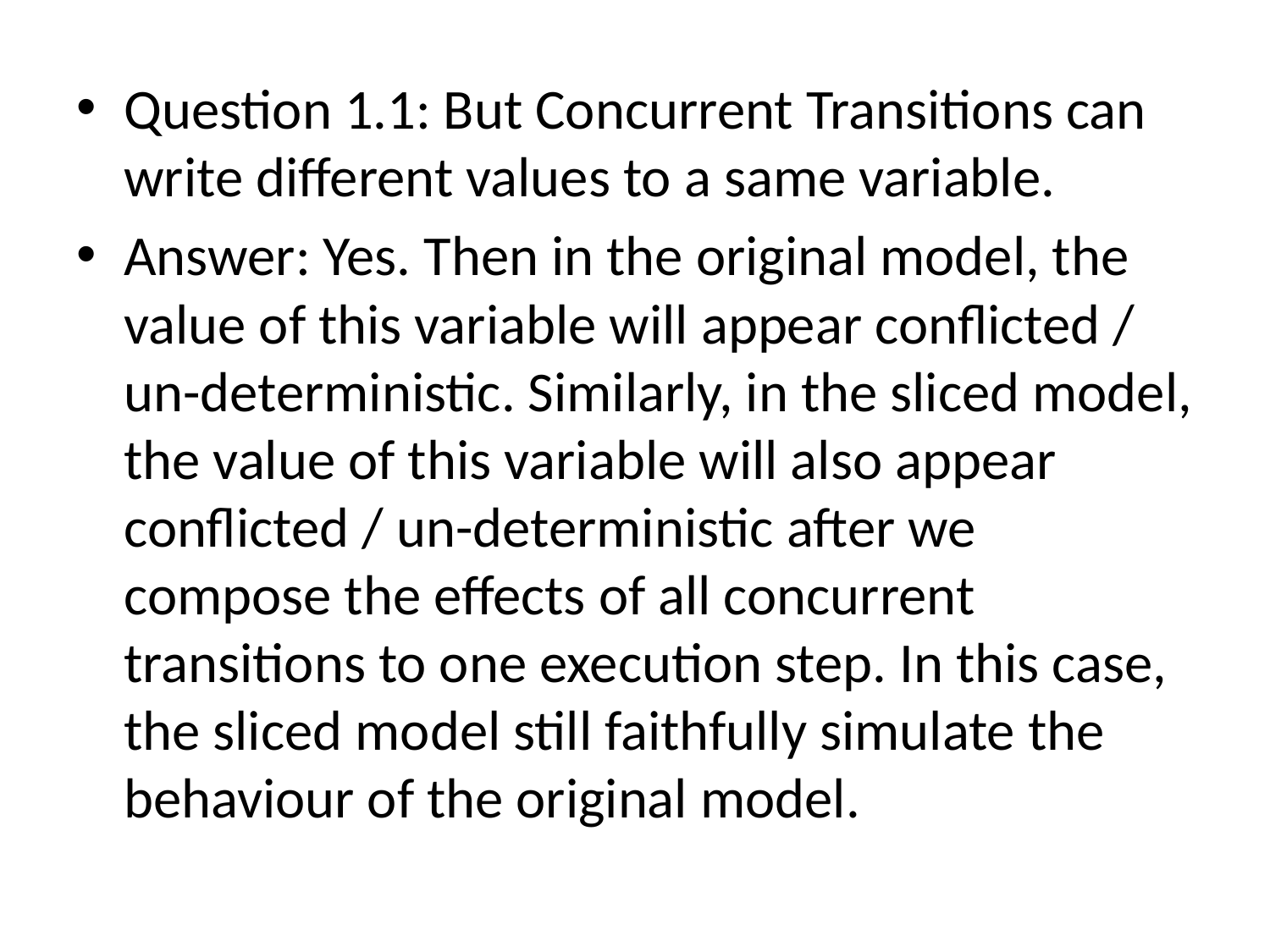

Question 1.1: But Concurrent Transitions can write different values to a same variable.
Answer: Yes. Then in the original model, the value of this variable will appear conflicted / un-deterministic. Similarly, in the sliced model, the value of this variable will also appear conflicted / un-deterministic after we compose the effects of all concurrent transitions to one execution step. In this case, the sliced model still faithfully simulate the behaviour of the original model.